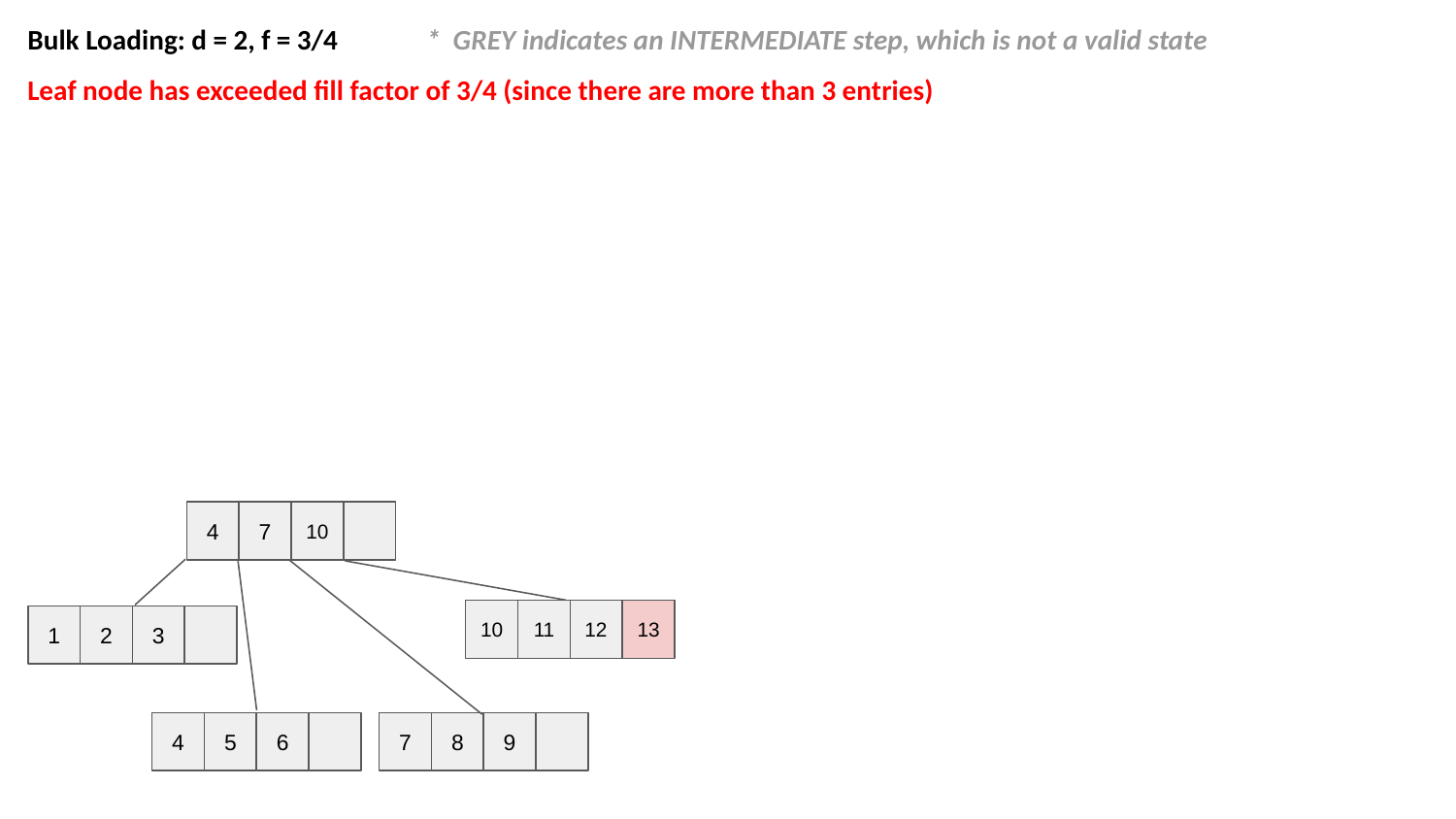

Bulk Loading: d = 2, f = 3/4              *  GREY indicates an INTERMEDIATE step, which is not a valid state
Leaf node has exceeded fill factor of 3/4 (since there are more than 3 entries)
4
7
10

10
11
12
13
1
2
3

4
5
6

7
8
9